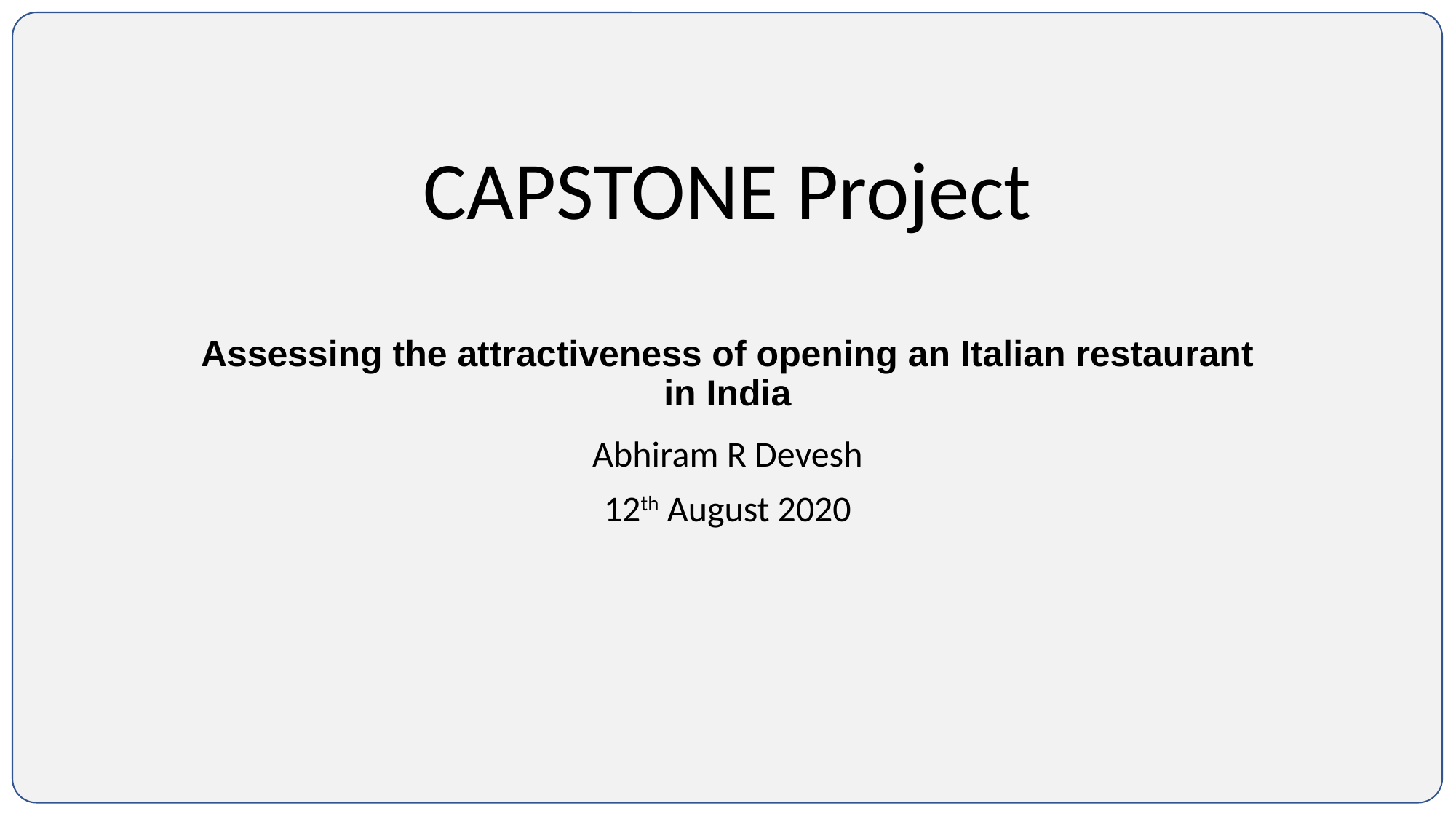

# CAPSTONE Project Assessing the attractiveness of opening an Italian restaurant in India
Abhiram R Devesh
12th August 2020